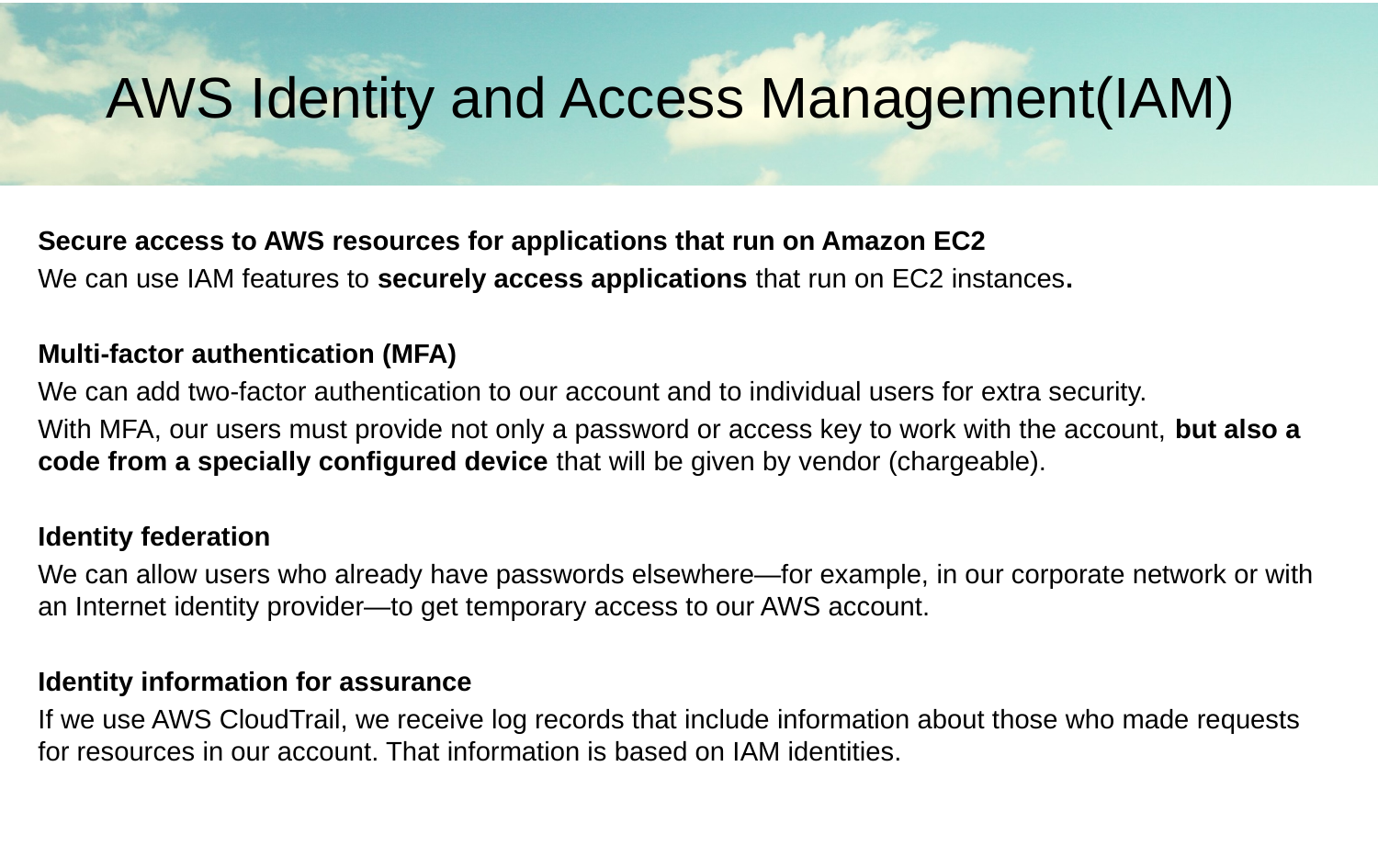

AWS Identity and Access Management(IAM)
Secure access to AWS resources for applications that run on Amazon EC2
We can use IAM features to securely access applications that run on EC2 instances.

Multi-factor authentication (MFA)
We can add two-factor authentication to our account and to individual users for extra security.
With MFA, our users must provide not only a password or access key to work with the account, but also a code from a specially configured device that will be given by vendor (chargeable).

Identity federation
We can allow users who already have passwords elsewhere—for example, in our corporate network or with an Internet identity provider—to get temporary access to our AWS account.

Identity information for assurance
If we use AWS CloudTrail, we receive log records that include information about those who made requests for resources in our account. That information is based on IAM identities.
#